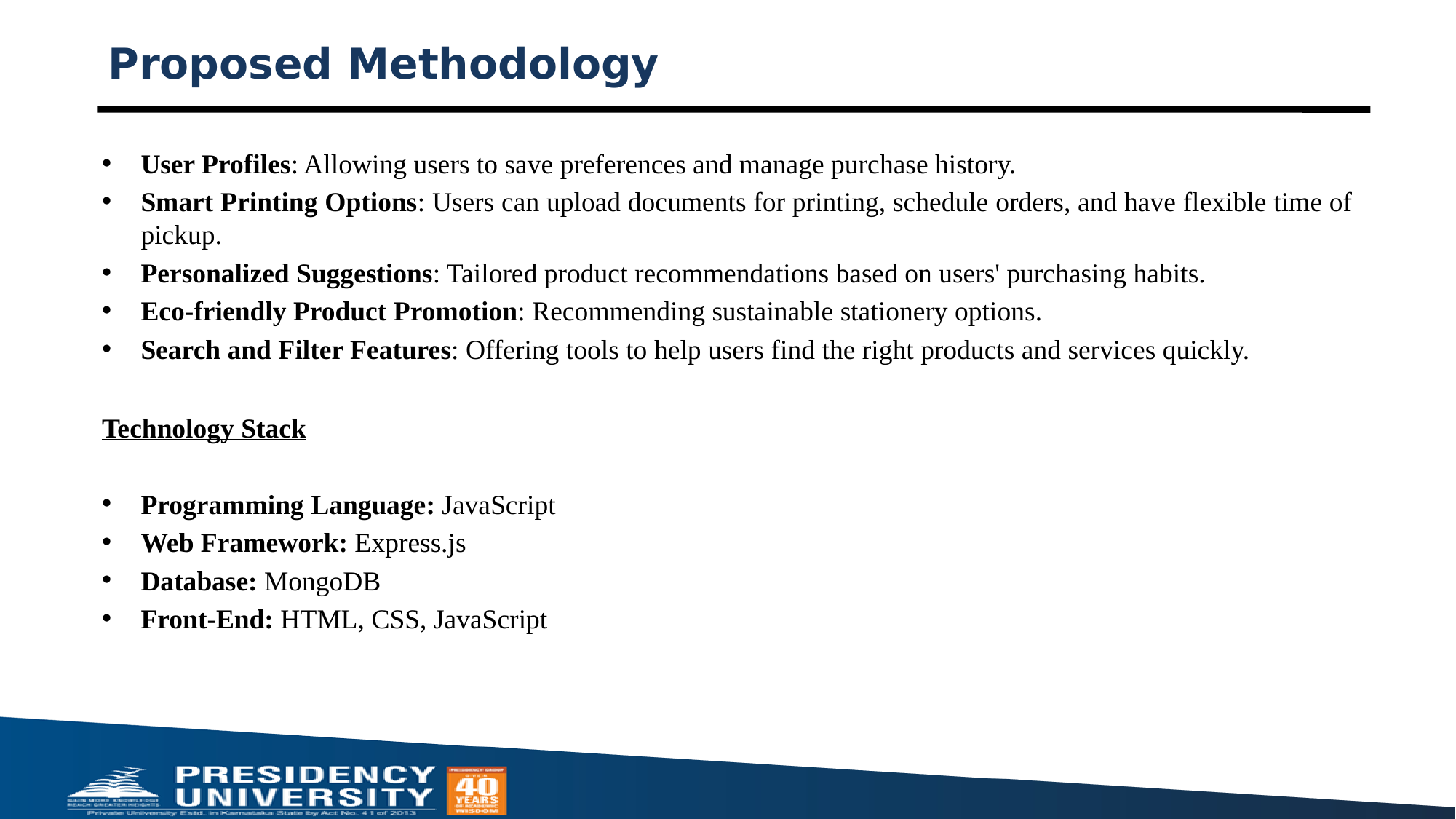

# Proposed Methodology
User Profiles: Allowing users to save preferences and manage purchase history.
Smart Printing Options: Users can upload documents for printing, schedule orders, and have flexible time of pickup.
Personalized Suggestions: Tailored product recommendations based on users' purchasing habits.
Eco-friendly Product Promotion: Recommending sustainable stationery options.
Search and Filter Features: Offering tools to help users find the right products and services quickly.

Technology Stack

Programming Language: JavaScript
Web Framework: Express.js
Database: MongoDB
Front-End: HTML, CSS, JavaScript